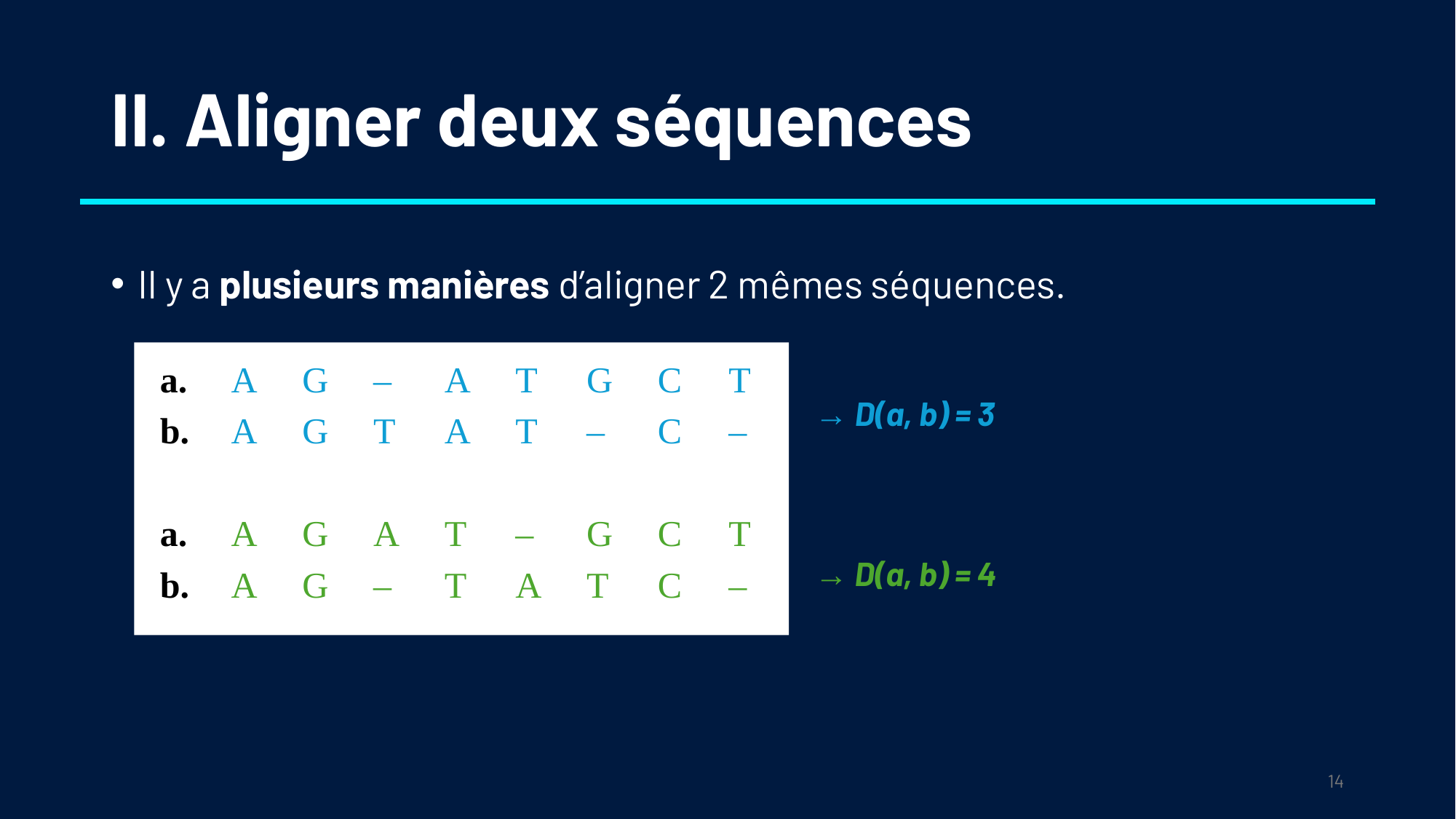

# II. Aligner deux séquences
Il y a plusieurs manières d’aligner 2 mêmes séquences.

→ D(a, b) = 3

→ D(a, b) = 4

| a. | A | G | – | A | T | G | C | T |
| --- | --- | --- | --- | --- | --- | --- | --- | --- |
| b. | A | G | T | A | T | – | C | – |
|  |  |  |  |  |  |  |  |  |
| a. | A | G | A | T | – | G | C | T |
| b. | A | G | – | T | A | T | C | – |
14